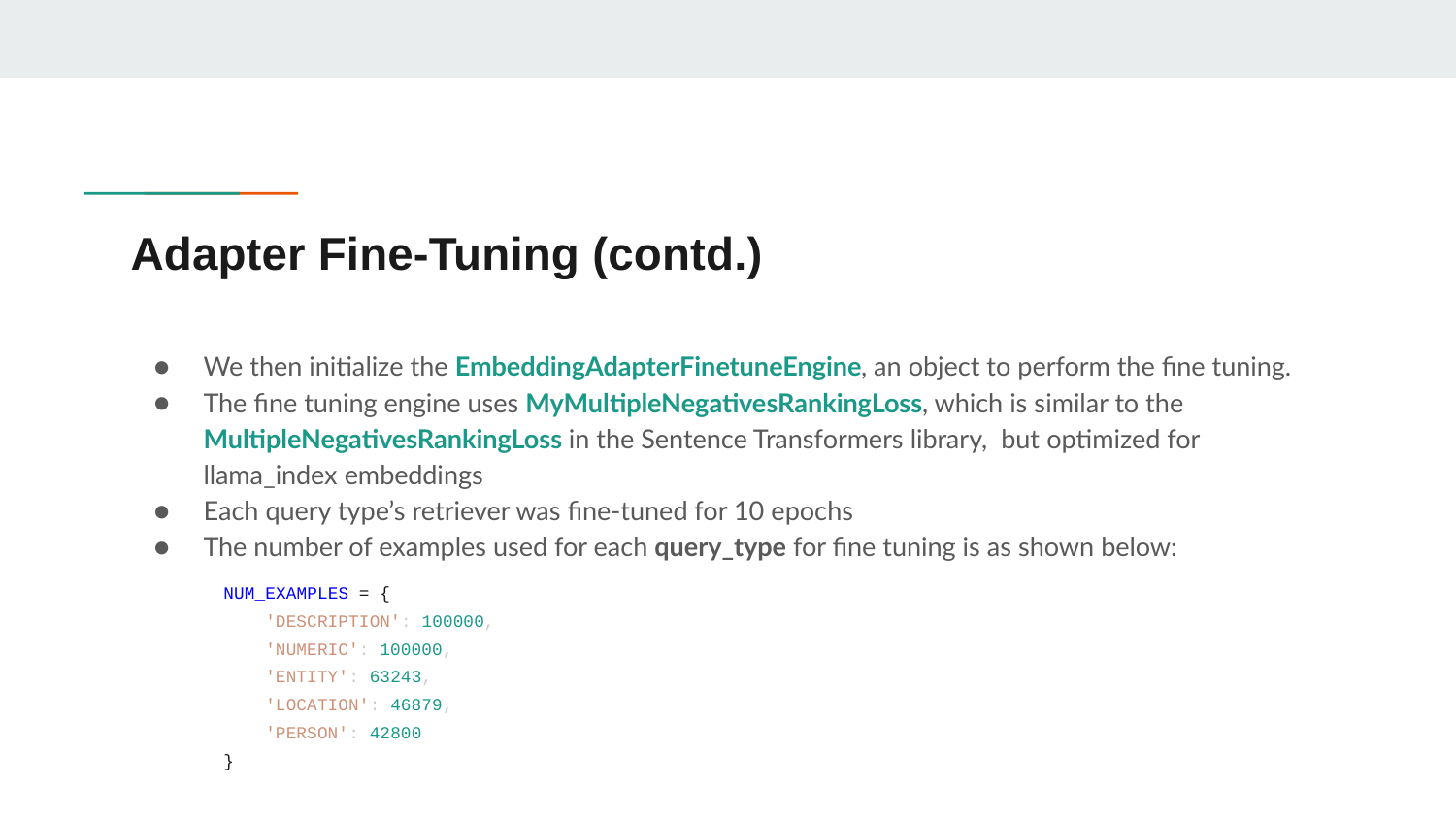

# Adapter Fine-Tuning (contd.)
We then initialize the EmbeddingAdapterFinetuneEngine, an object to perform the fine tuning.
The fine tuning engine uses MyMultipleNegativesRankingLoss, which is similar to the MultipleNegativesRankingLoss in the Sentence Transformers library,  but optimized for llama_index embeddings
Each query type’s retriever was fine-tuned for 10 epochs
The number of examples used for each query_type for fine tuning is as shown below:

NUM_EXAMPLES = {
    'DESCRIPTION': 100000,
    'NUMERIC': 100000,
    'ENTITY': 63243,
    'LOCATION': 46879,
    'PERSON': 42800
}